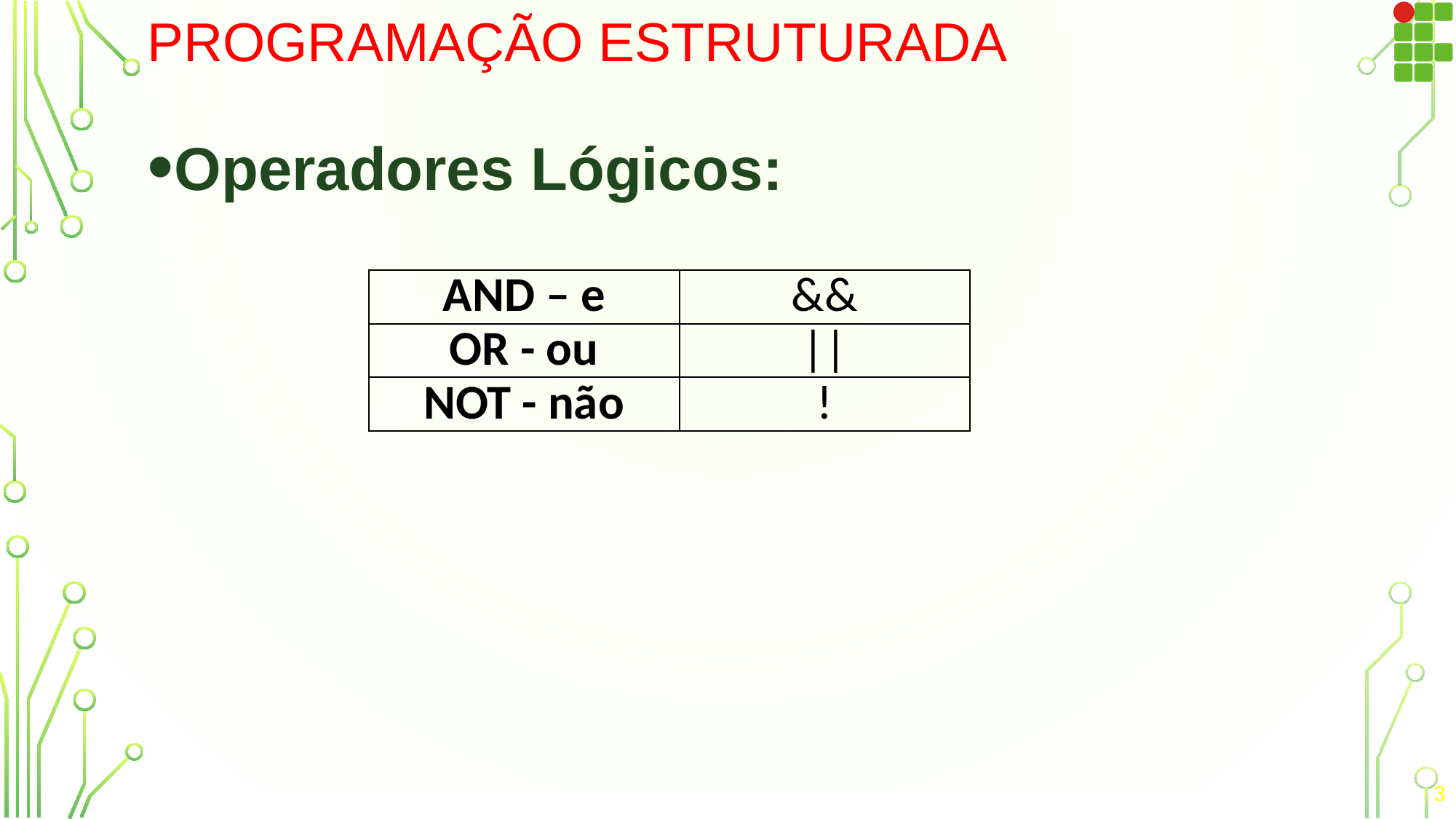

# Programação Estruturada
Operadores Lógicos:

| AND – e | && |
| --- | --- |
| OR - ou | || |
| NOT - não | ! |
3